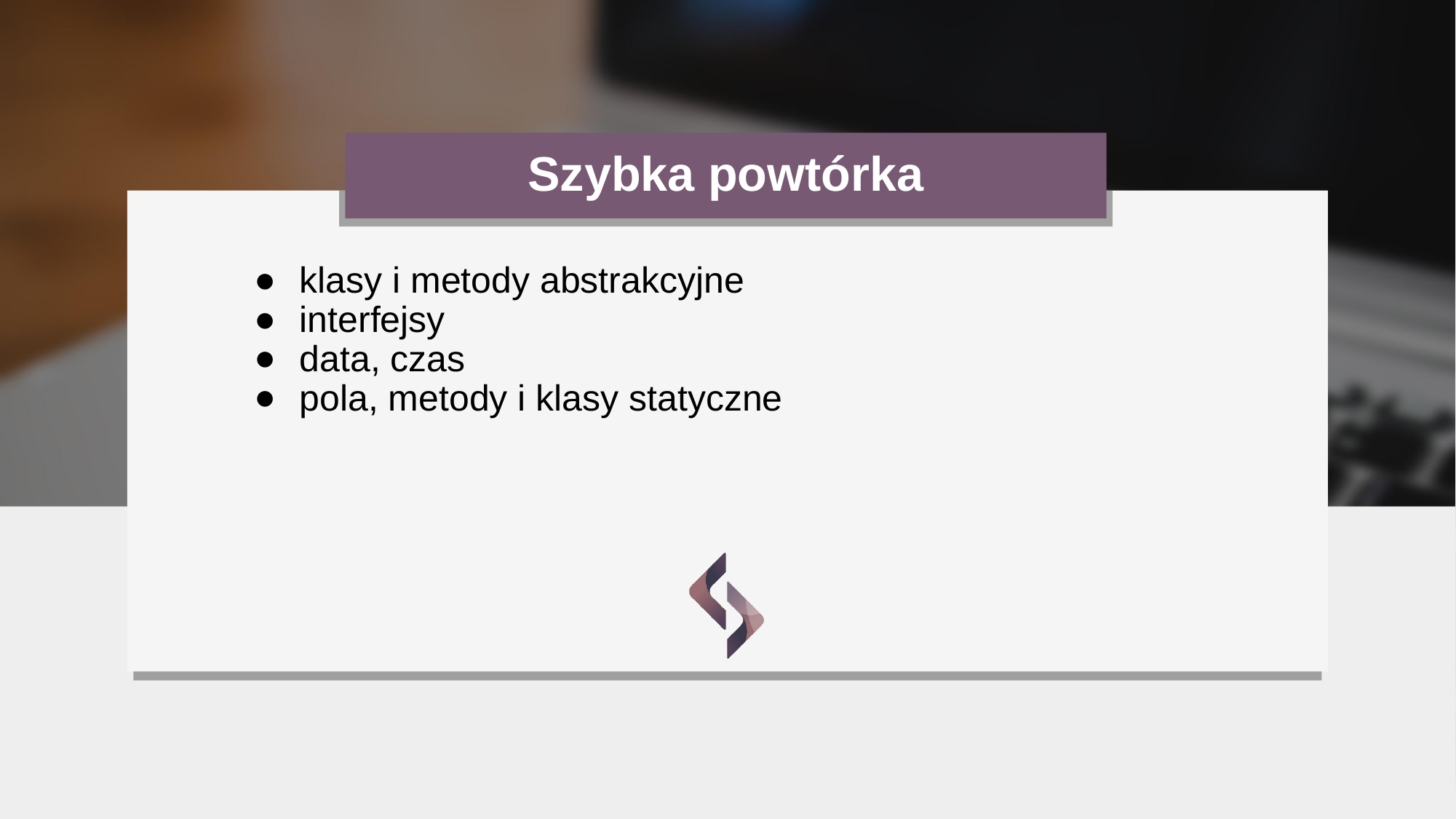

# Szybka powtórka
klasy i metody abstrakcyjne
interfejsy
data, czas
pola, metody i klasy statyczne